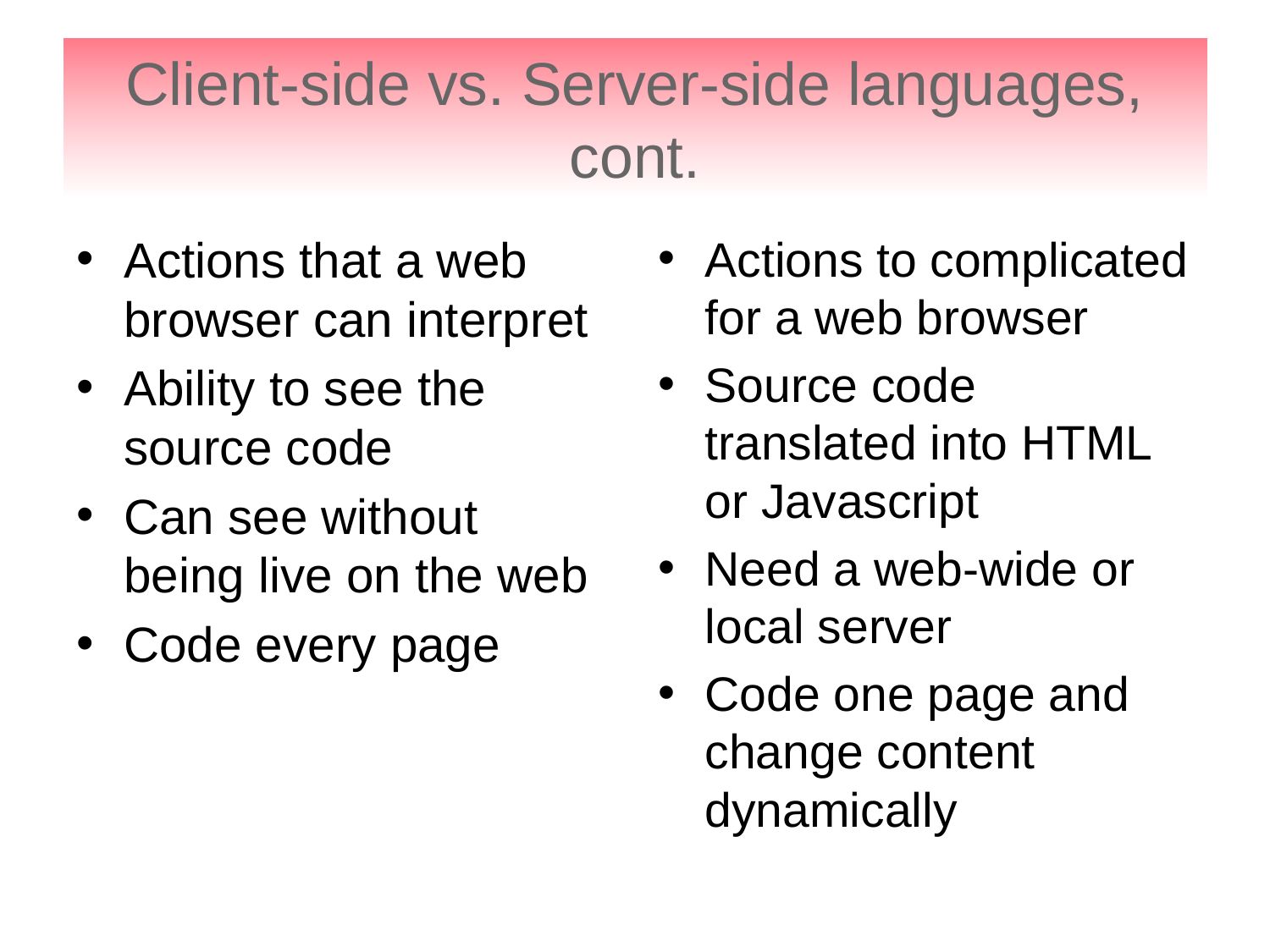

# Client-side vs. Server-side languages, cont.
Actions that a web browser can interpret
Ability to see the source code
Can see without being live on the web
Code every page
Actions to complicated for a web browser
Source code translated into HTML or Javascript
Need a web-wide or local server
Code one page and change content dynamically